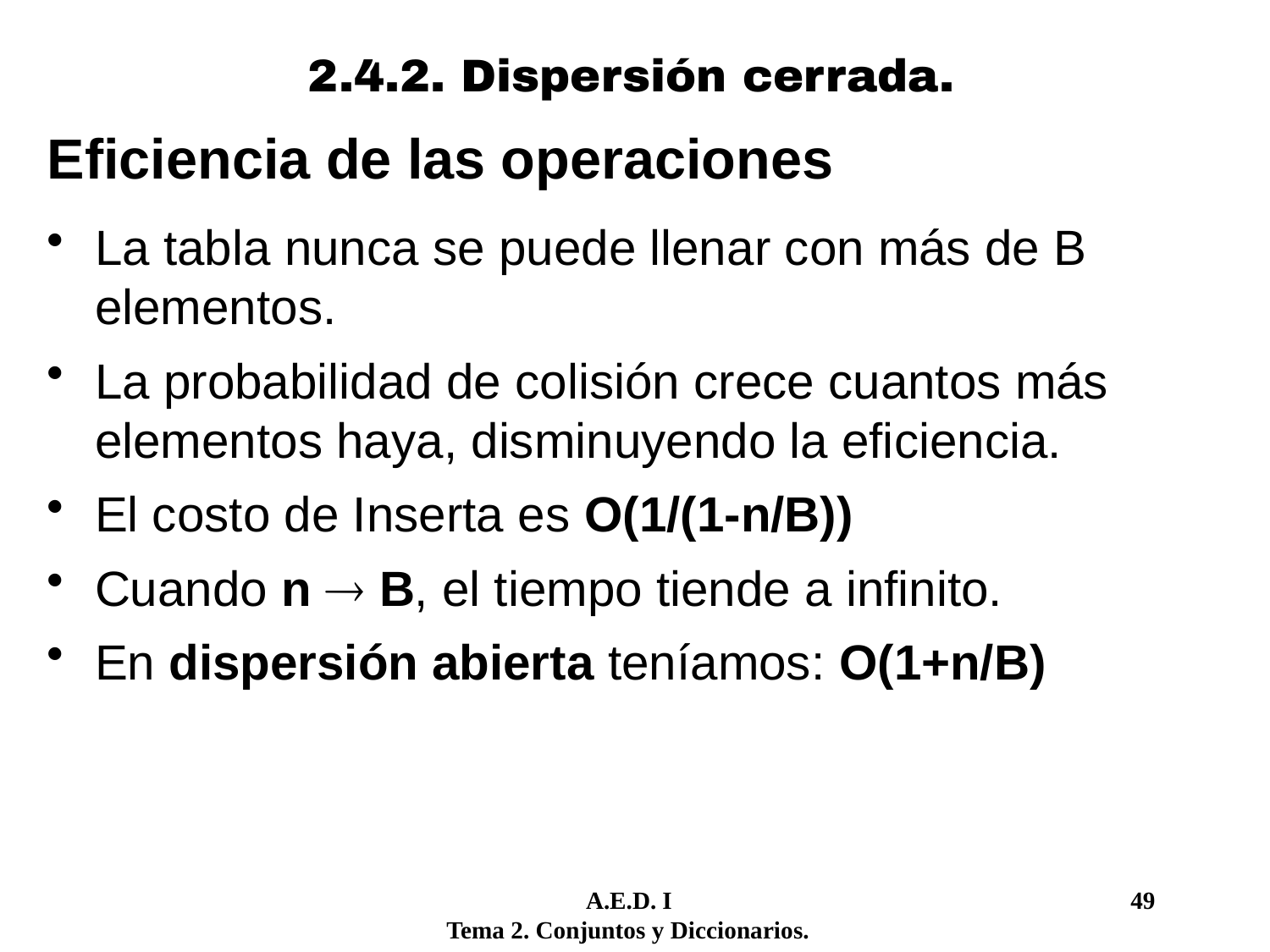

2.4.2. Dispersión cerrada.
Eficiencia de las operaciones
La tabla nunca se puede llenar con más de B elementos.
La probabilidad de colisión crece cuantos más elementos haya, disminuyendo la eficiencia.
El costo de Inserta es O(1/(1-n/B))
Cuando n → B, el tiempo tiende a infinito.
En dispersión abierta teníamos: O(1+n/B)
	  A.E.D. I				        49
Tema 2. Conjuntos y Diccionarios.